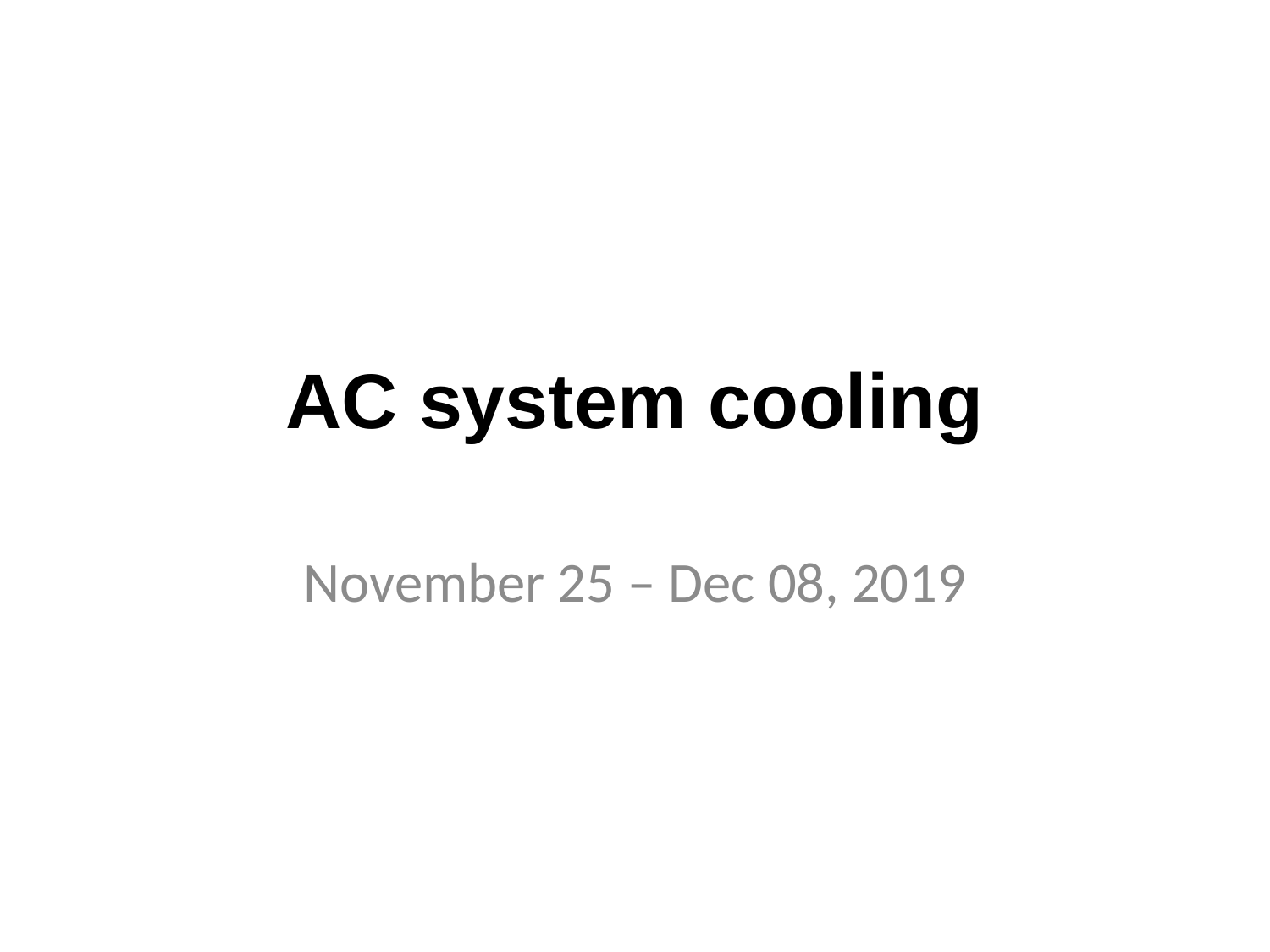

# AC system cooling
November 25 – Dec 08, 2019